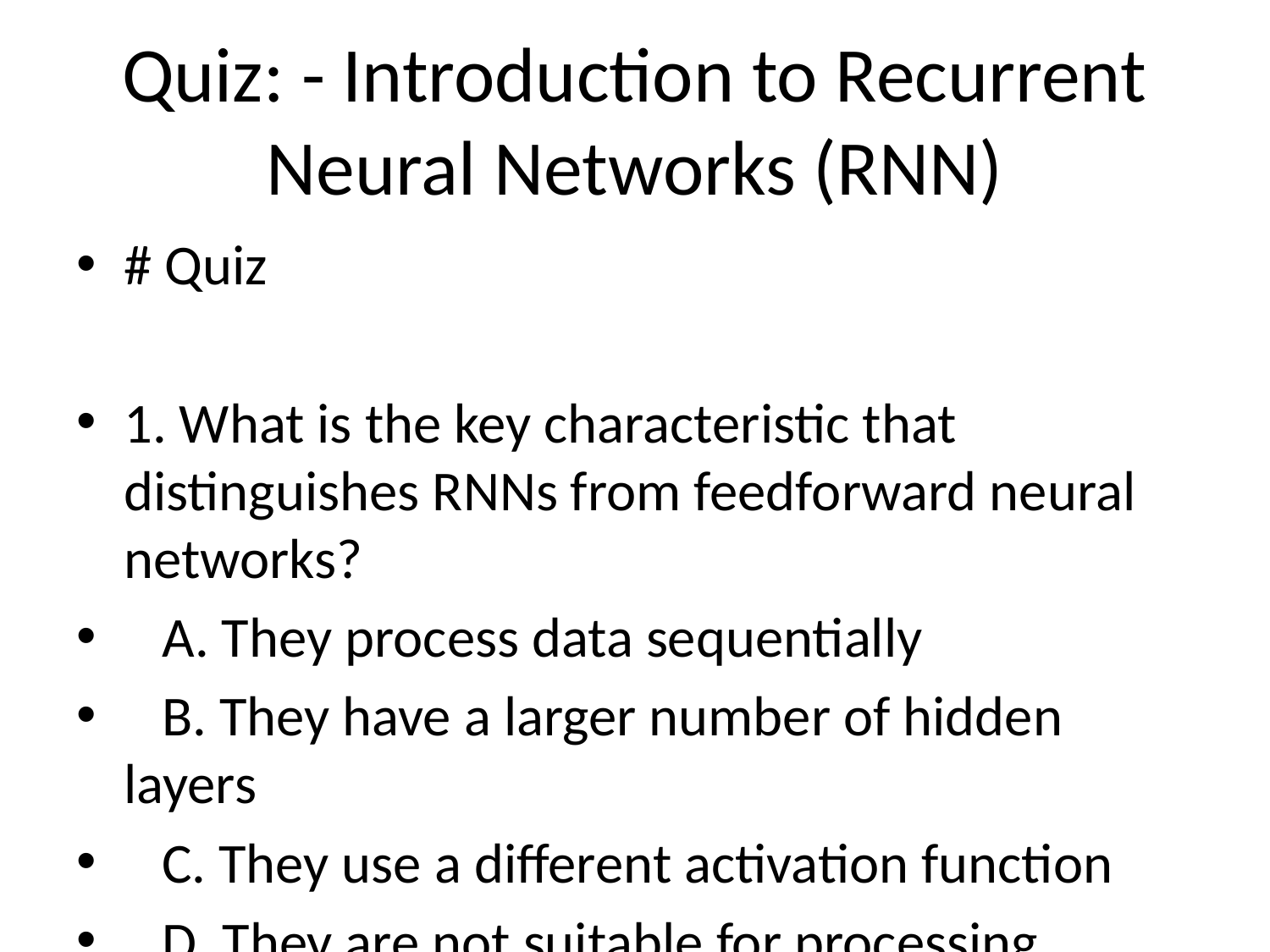

# Quiz: - Introduction to Recurrent Neural Networks (RNN)
# Quiz

1. What is the key characteristic that distinguishes RNNs from feedforward neural networks?
   A. They process data sequentially
   B. They have a larger number of hidden layers
   C. They use a different activation function
   D. They are not suitable for processing sequential data
**Answer: A**

2. What is the purpose of unfolding an RNN?
   A. To visualize the network's internal state at different points in time
   B. To increase the network's computational efficiency
   C. To reduce the network's training time
   D. To improve the network's accuracy
**Answer: A**

3. Which of the following is NOT an application of RNNs?
   A. Natural language processing
   B. Image classification
   C. Time series analysis
   D. Speech recognition
**Answer: B**

4. What is the main advantage of RNNs over feedforward neural networks when processing sequential data?
   A. They can capture temporal dependencies
   B. They are more computationally efficient
   C. They require less training data
   D. They are more accurate for all types of data
**Answer: A**

5. Which of the following is a specific type of RNN?
   A. Long Short-Term Memory (LSTM)
   B. Convolutional Neural Network (CNN)
   C. Radial Basis Function (RBF)
   D. Perceptron
**Answer: A**